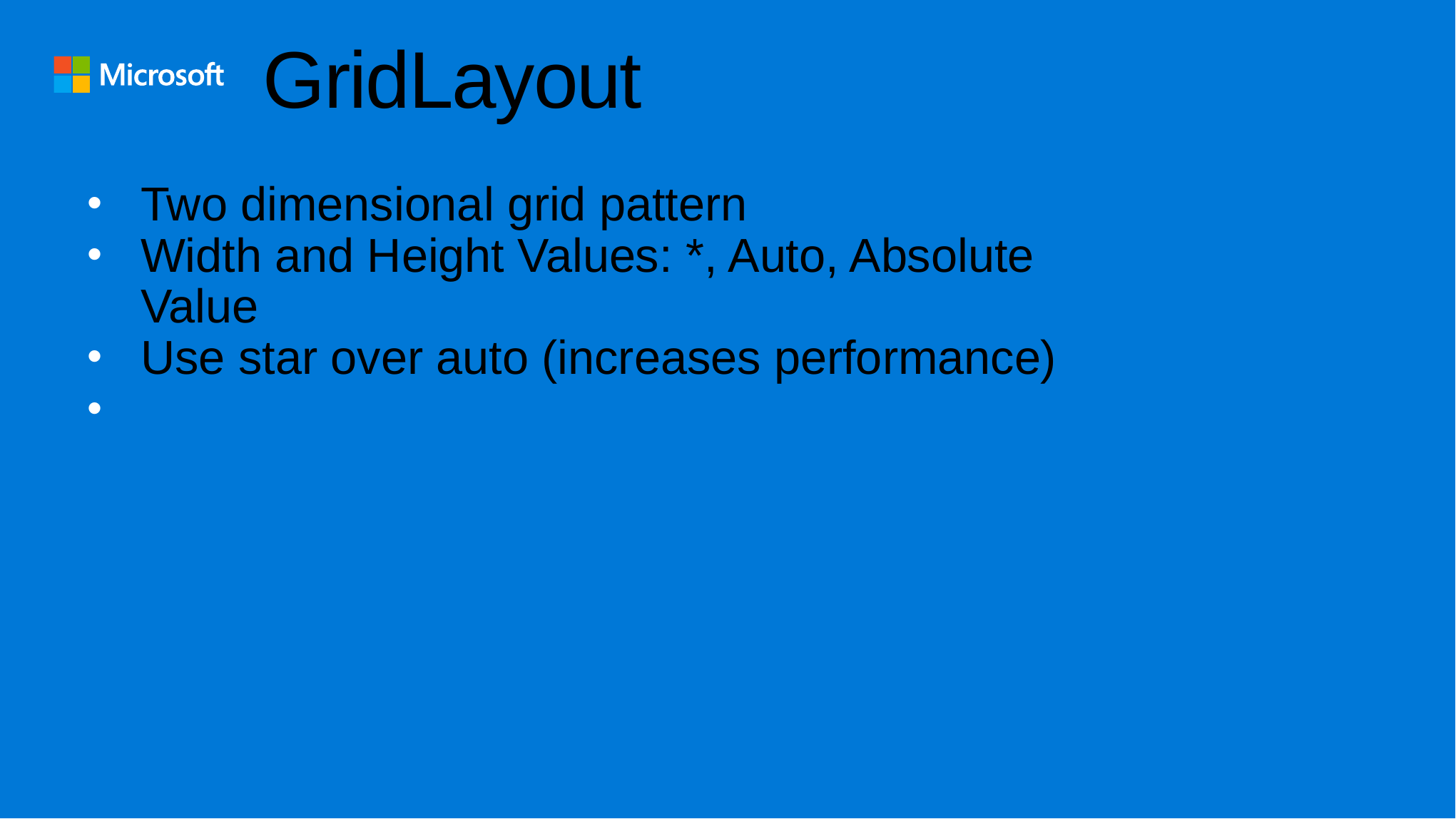

# GridLayout
Two dimensional grid pattern
Width and Height Values: *, Auto, Absolute Value
Use star over auto (increases performance)